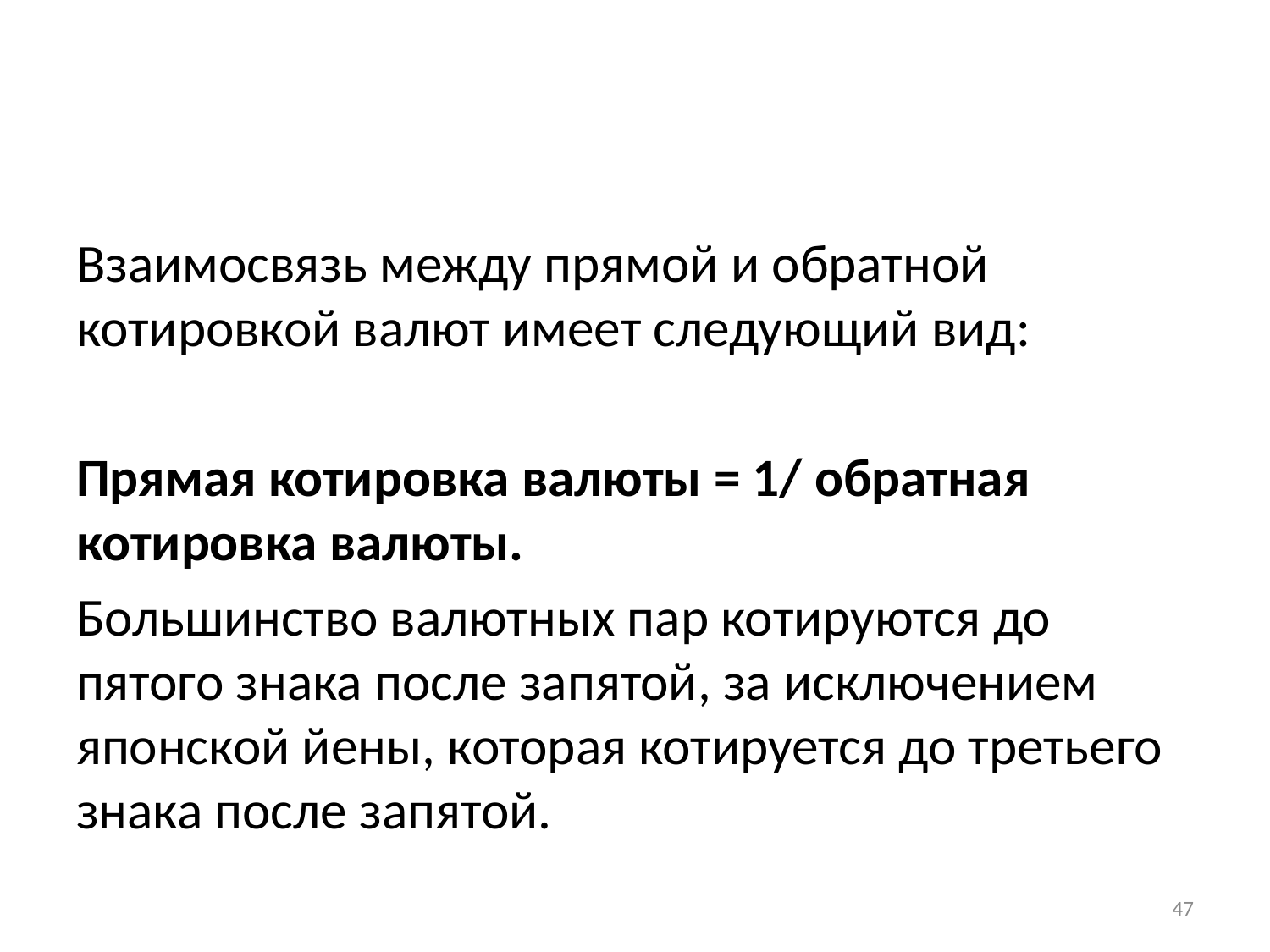

#
Взаимосвязь между прямой и обратной котировкой валют имеет следующий вид:

Прямая котировка валюты = 1/ обратная котировка валюты.
Большинство валютных пар котируются до пятого знака после запятой, за исключением японской йены, которая котируется до третьего знака после запятой.

47